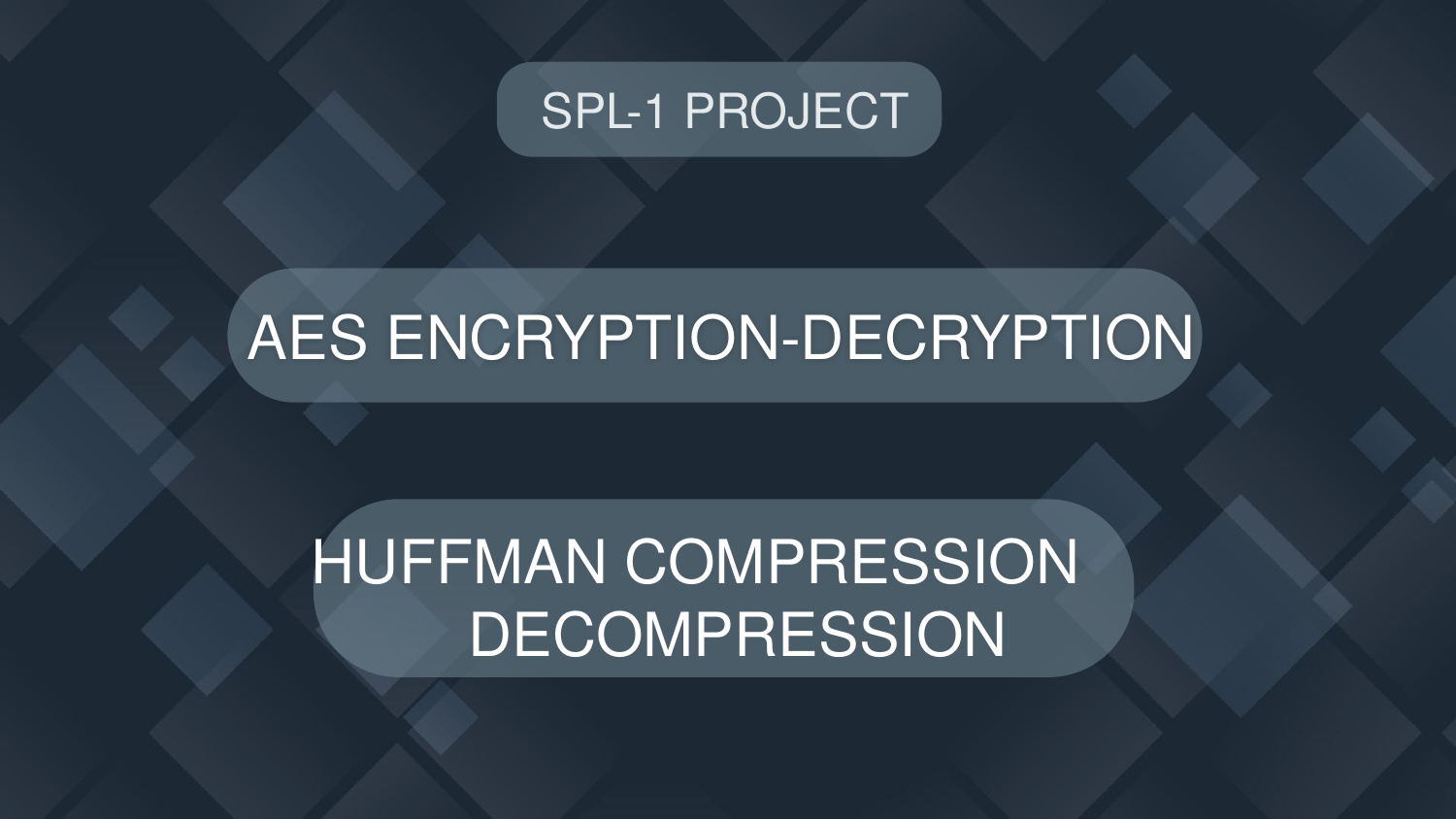

SPL-1 PROJECT
# AES ENCRYPTION-DECRYPTION

HUFFMAN COMPRESSION      DECOMPRESSION